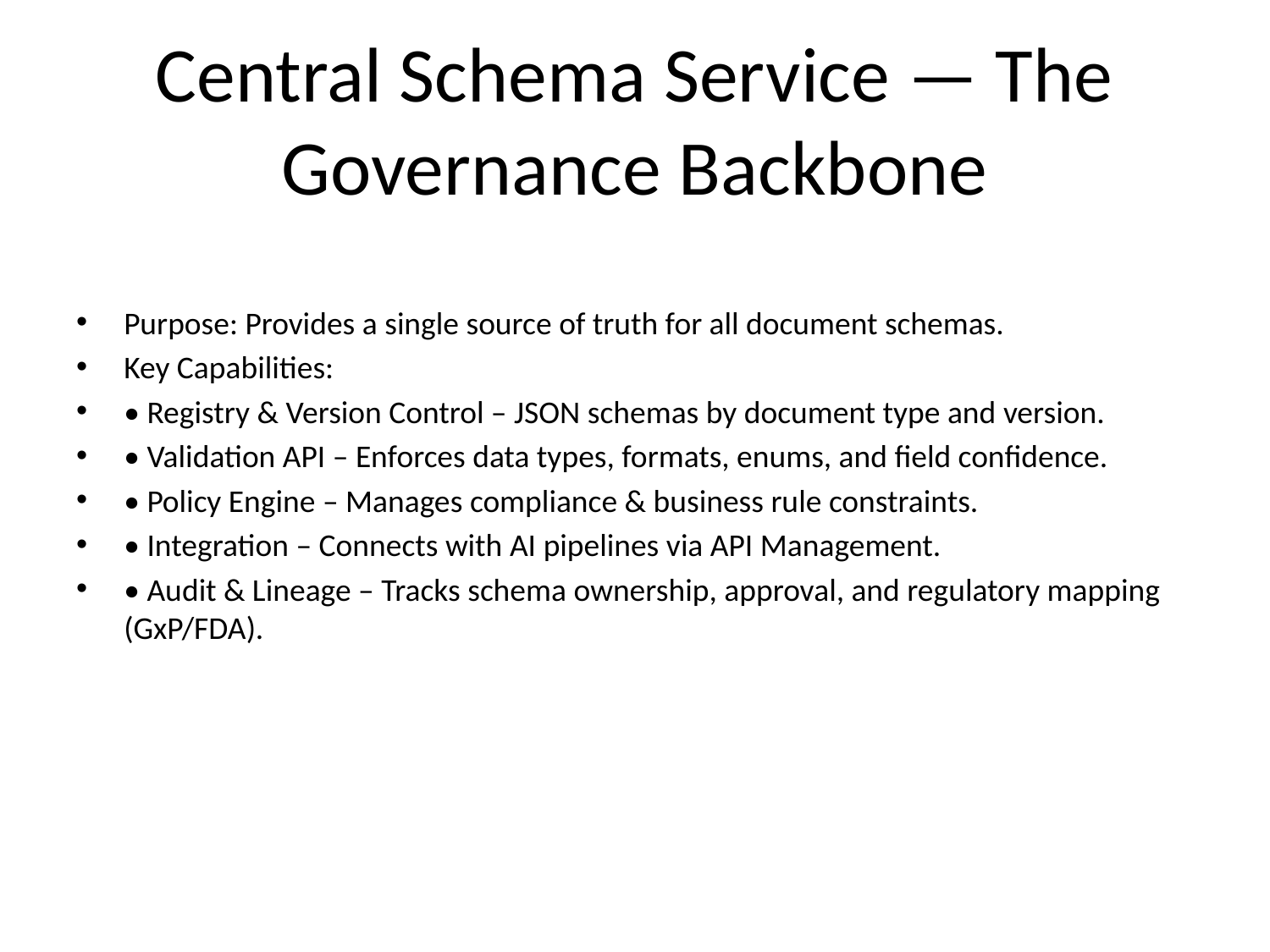

# Central Schema Service — The Governance Backbone

Purpose: Provides a single source of truth for all document schemas.
Key Capabilities:
• Registry & Version Control – JSON schemas by document type and version.
• Validation API – Enforces data types, formats, enums, and field confidence.
• Policy Engine – Manages compliance & business rule constraints.
• Integration – Connects with AI pipelines via API Management.
• Audit & Lineage – Tracks schema ownership, approval, and regulatory mapping (GxP/FDA).